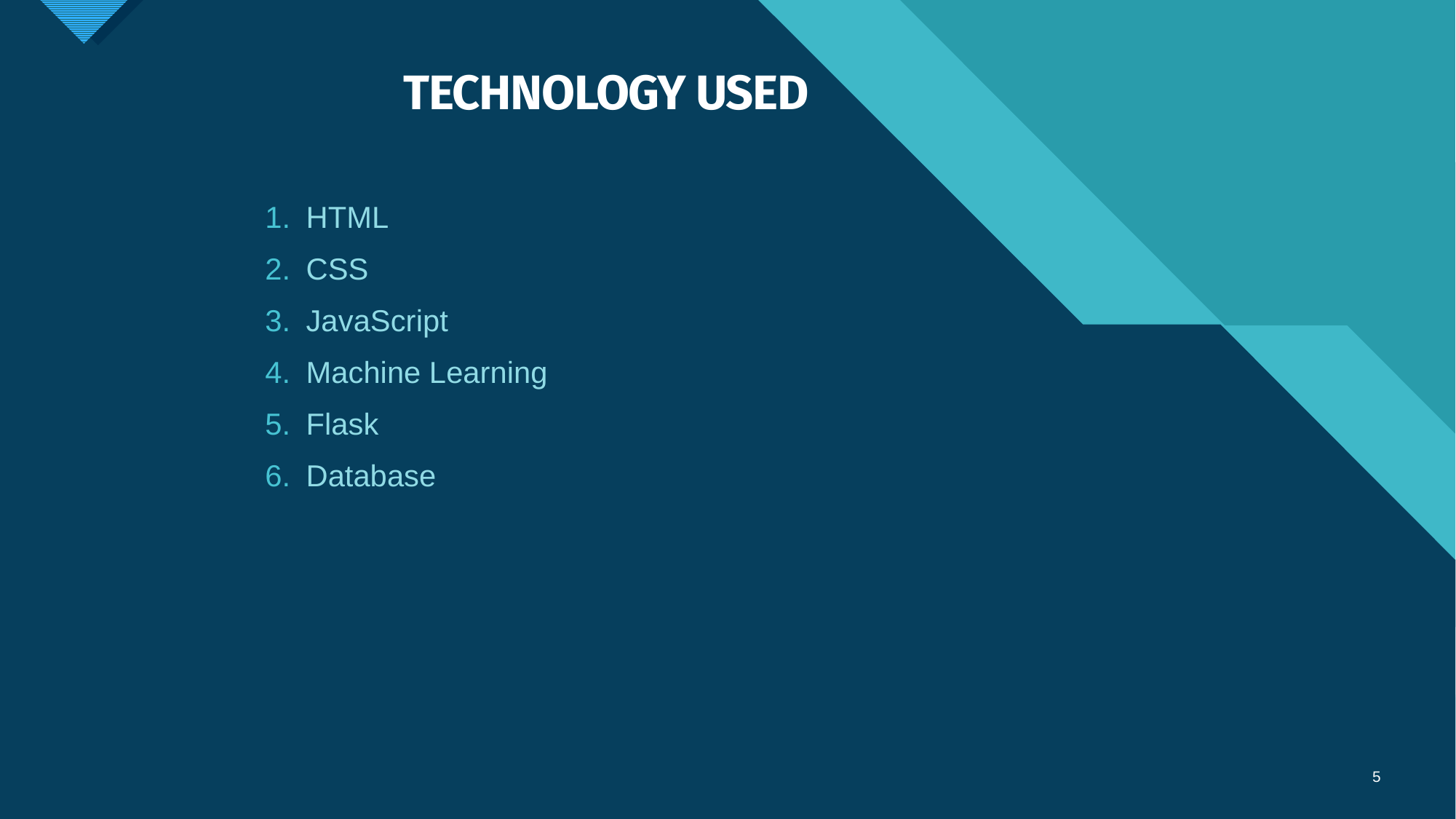

# TECHNOLOGY USED
HTML
CSS
JavaScript
Machine Learning
Flask
Database
5